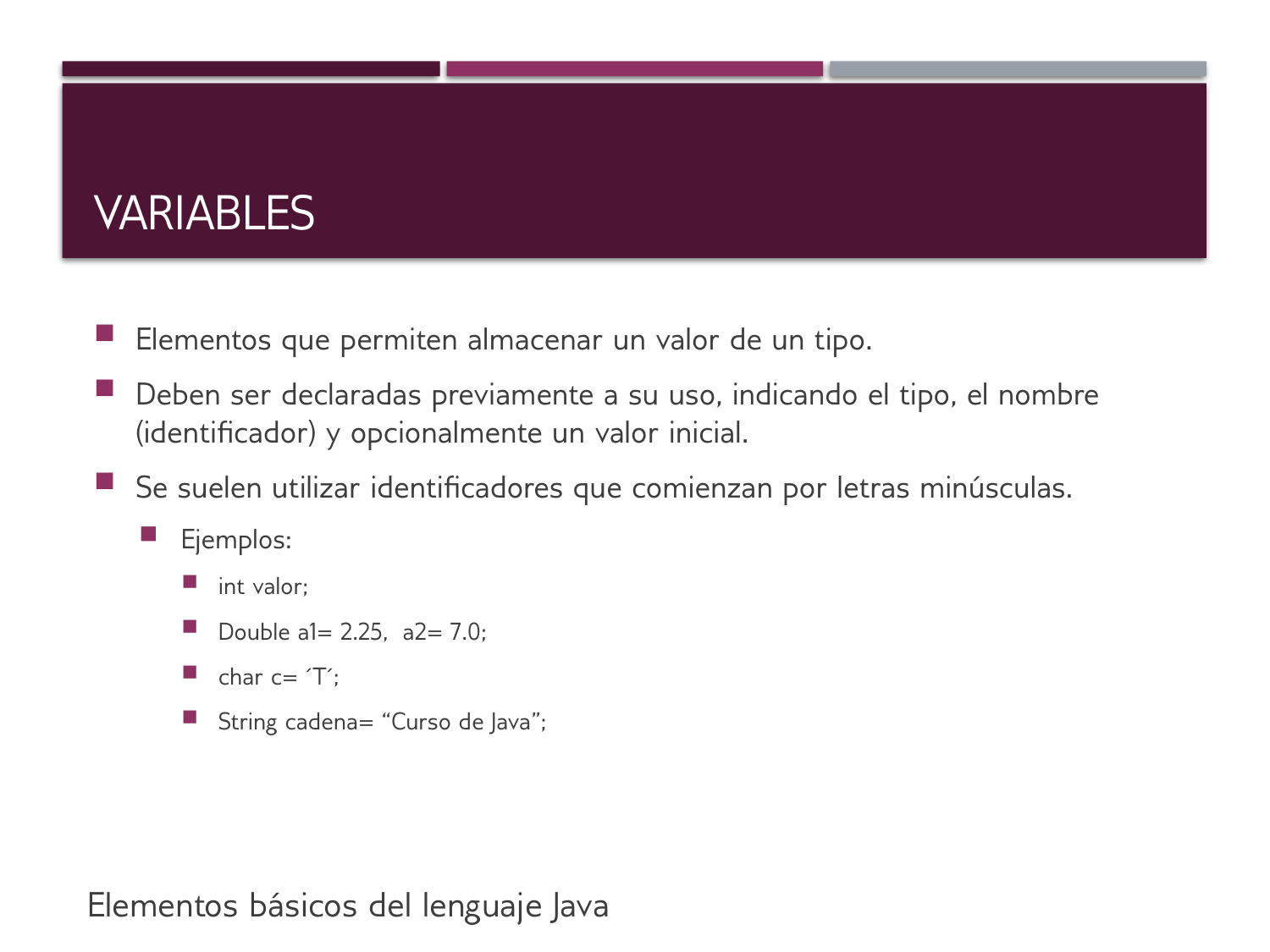

# Variables
Elementos que permiten almacenar un valor de un tipo.
Deben ser declaradas previamente a su uso, indicando el tipo, el nombre (identificador) y opcionalmente un valor inicial.
Se suelen utilizar identificadores que comienzan por letras minúsculas.
Ejemplos:
int valor;
Double a1= 2.25,  a2= 7.0;
char c= ´T´;
String cadena= “Curso de Java”;